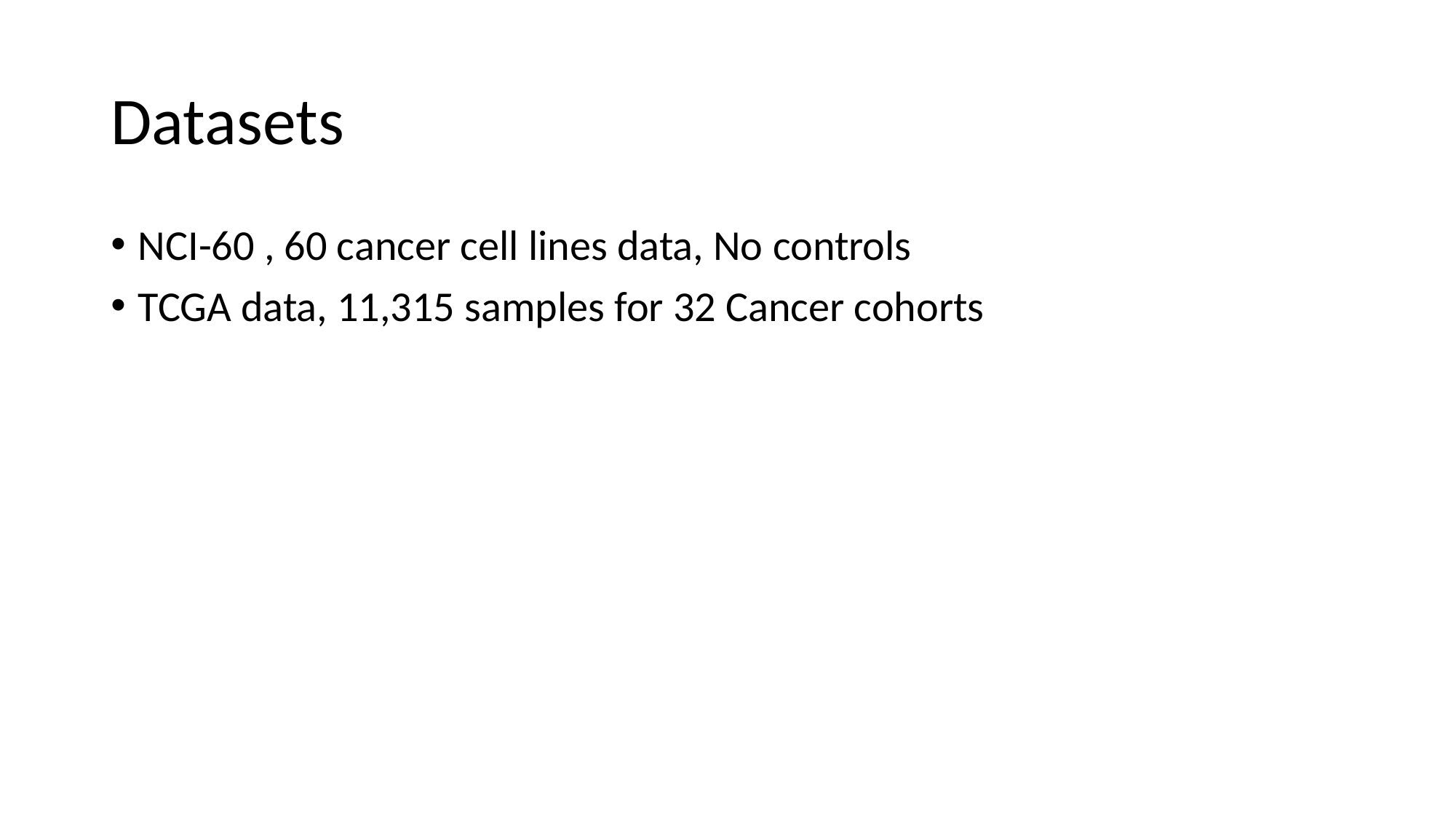

# Datasets
NCI-60 , 60 cancer cell lines data, No controls
TCGA data, 11,315 samples for 32 Cancer cohorts